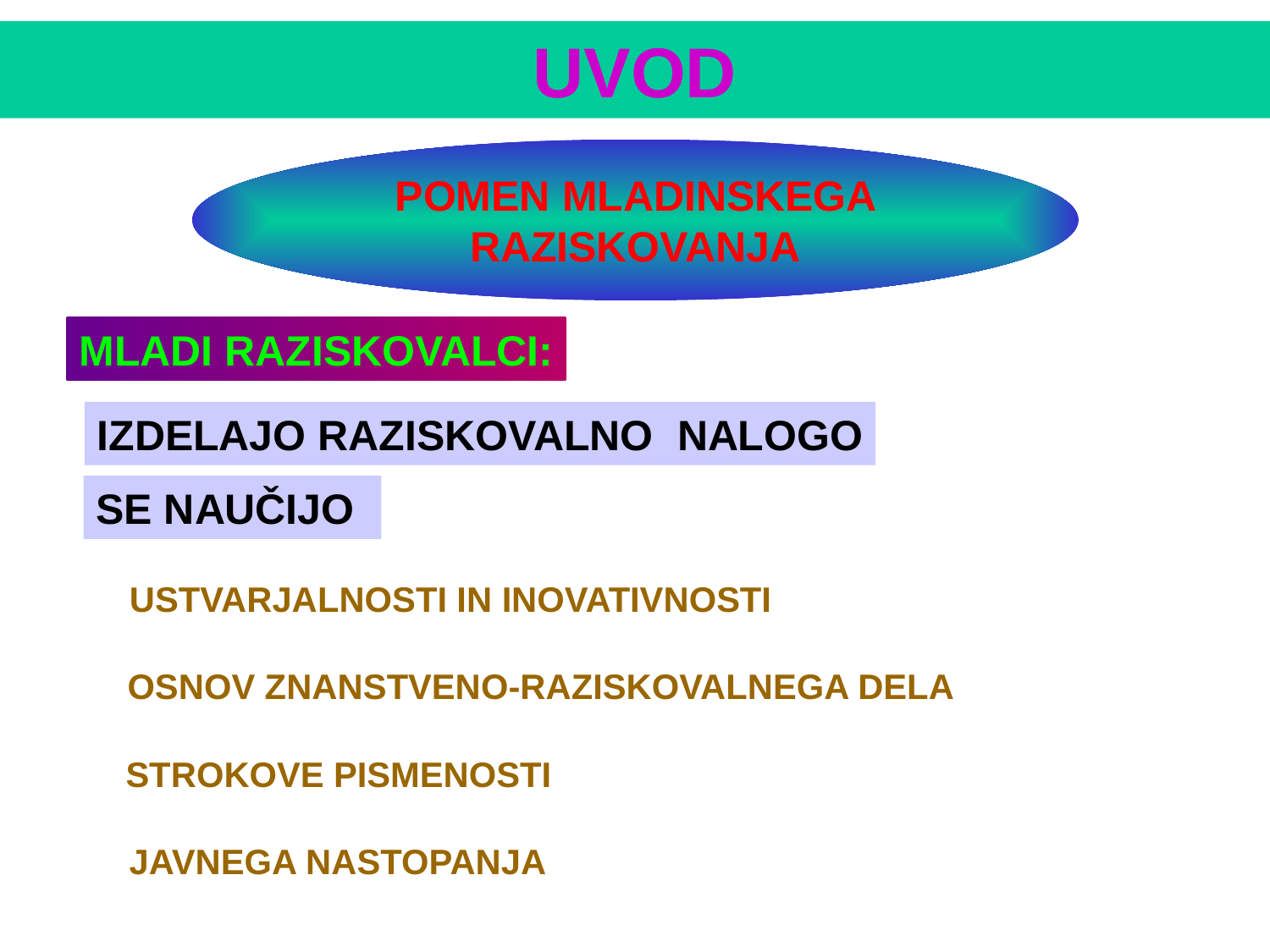

UVOD
POMEN MLADINSKEGA RAZISKOVANJA

MLADI RAZISKOVALCI:
IZDELAJO RAZISKOVALNO  NALOGO
SE NAUČIJO:
USTVARJALNOSTI IN INOVATIVNOSTI
OSNOV ZNANSTVENO-RAZISKOVALNEGA DELA
STROKOVE PISMENOSTI
JAVNEGA NASTOPANJA